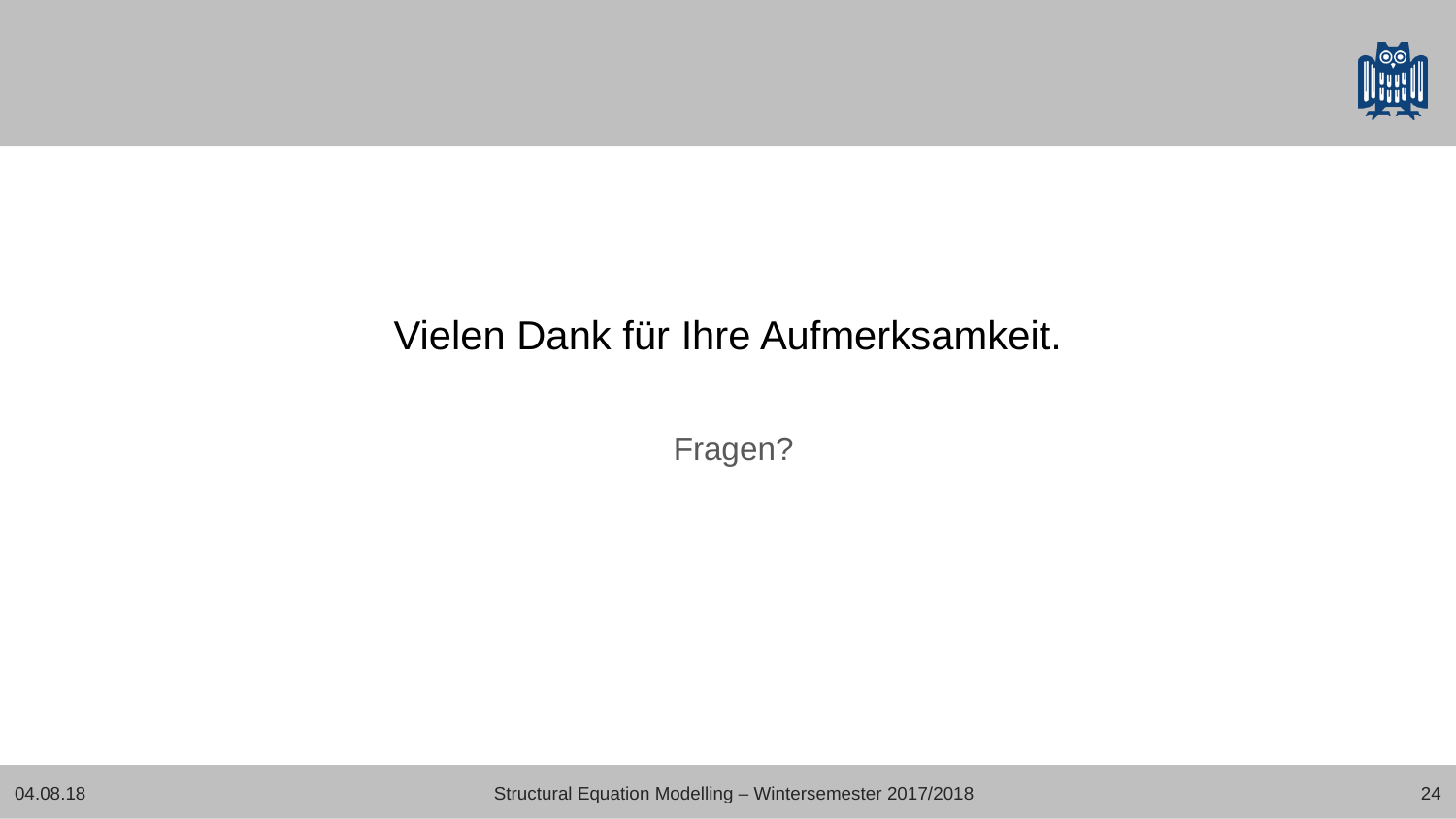

# Vielen Dank für Ihre Aufmerksamkeit.
Fragen?
04.08.18
Structural Equation Modelling – Wintersemester 2017/2018
24